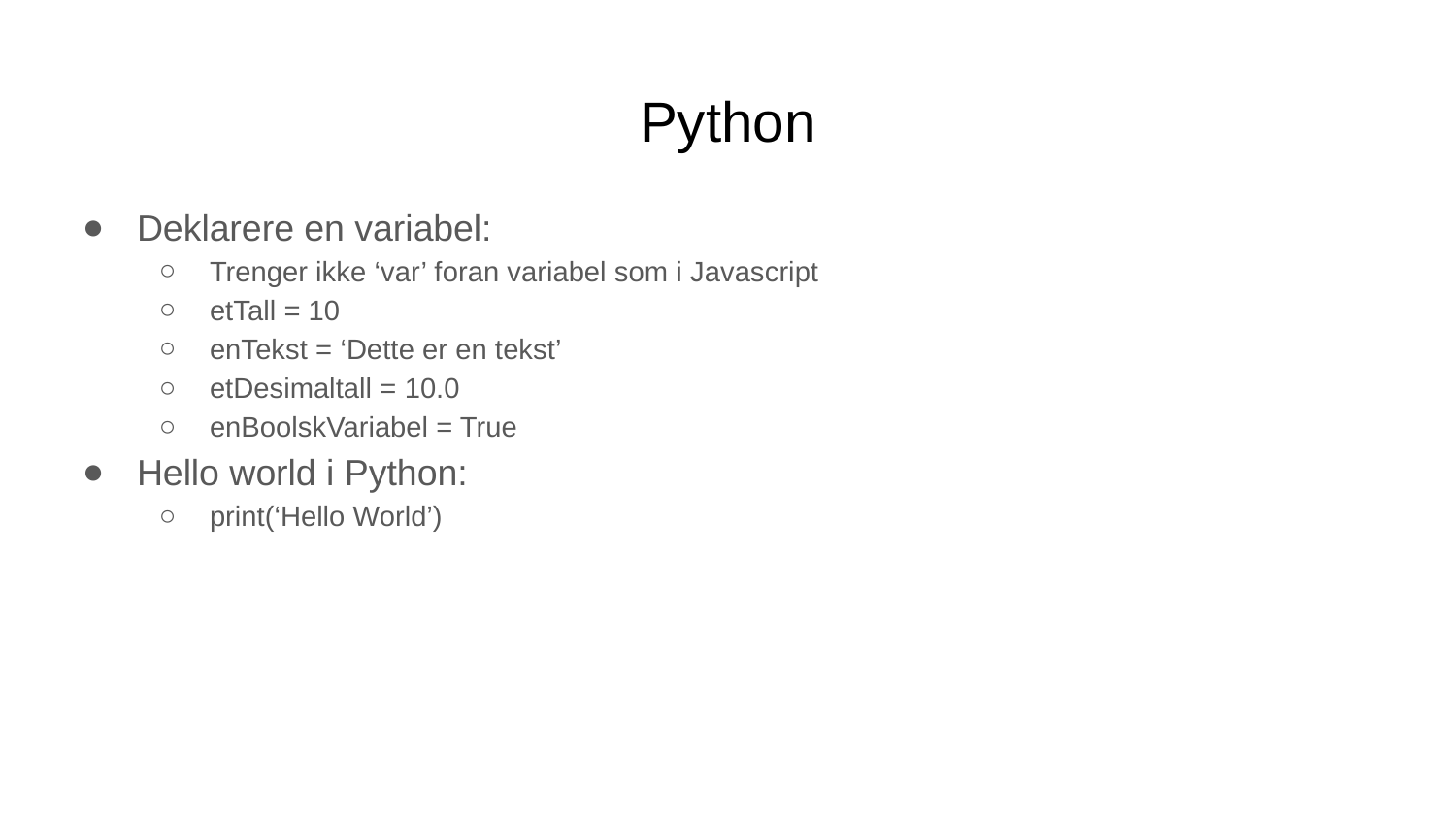

# Python
Deklarere en variabel:
Trenger ikke ‘var’ foran variabel som i Javascript
etTall = 10
enTekst = ‘Dette er en tekst’
etDesimaltall = 10.0
enBoolskVariabel = True
Hello world i Python:
print(‘Hello World’)